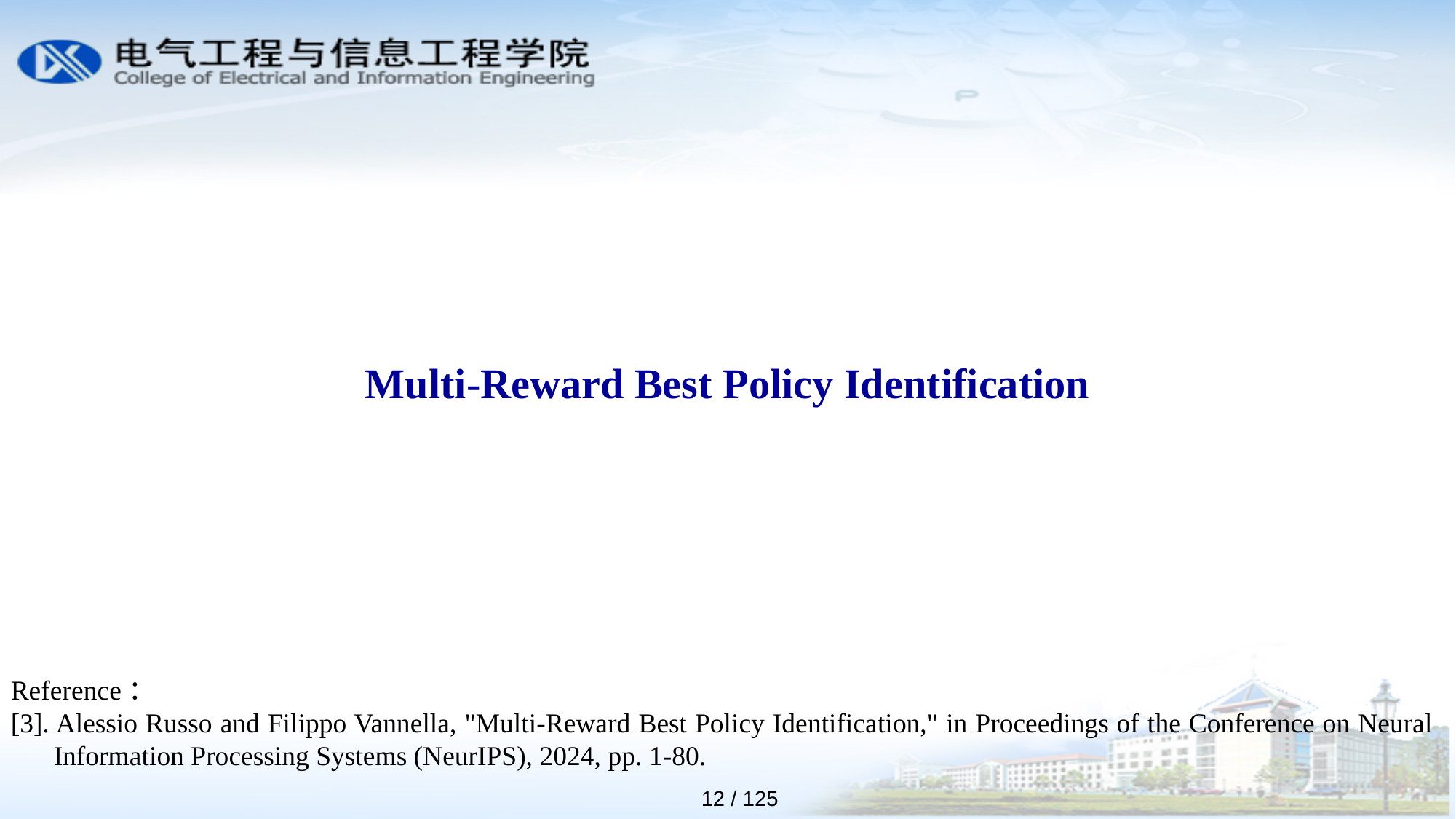

Multi-Reward Best Policy Identification

Reference：
[3]. Alessio Russo and Filippo Vannella, "Multi-Reward Best Policy Identification," in Proceedings of the Conference on Neural Information Processing Systems (NeurIPS), 2024, pp. 1-80.
12 / 125